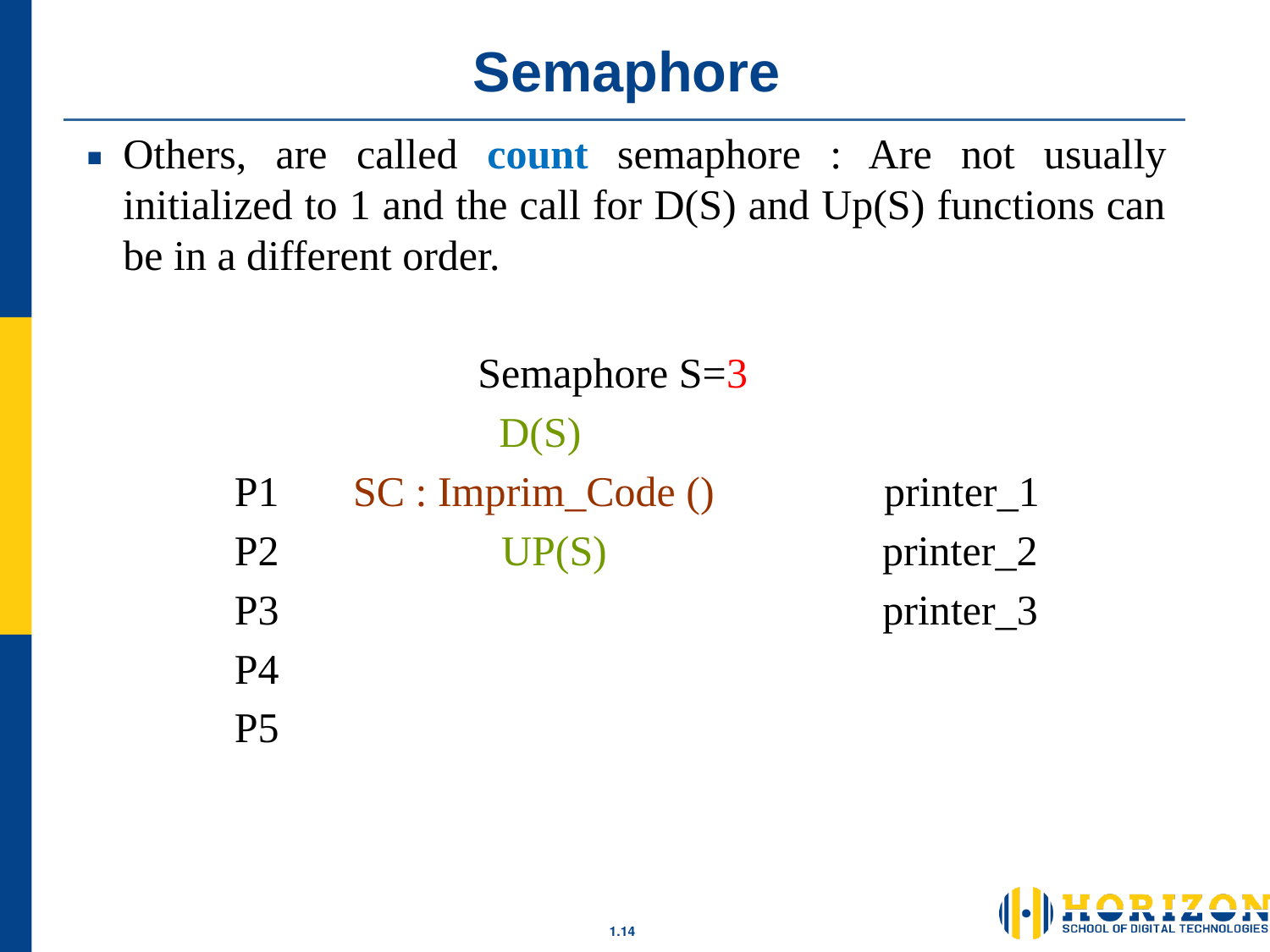

# Semaphore
Others, are called count semaphore : Are not usually initialized to 1 and the call for D(S) and Up(S) functions can be in a different order.

                                     Semaphore S=3
                                       D(S)
              P1       SC : Imprim_Code ()                printer_1
              P2                     UP(S)                          printer_2
              P3                                                         printer_3
              P4
              P5